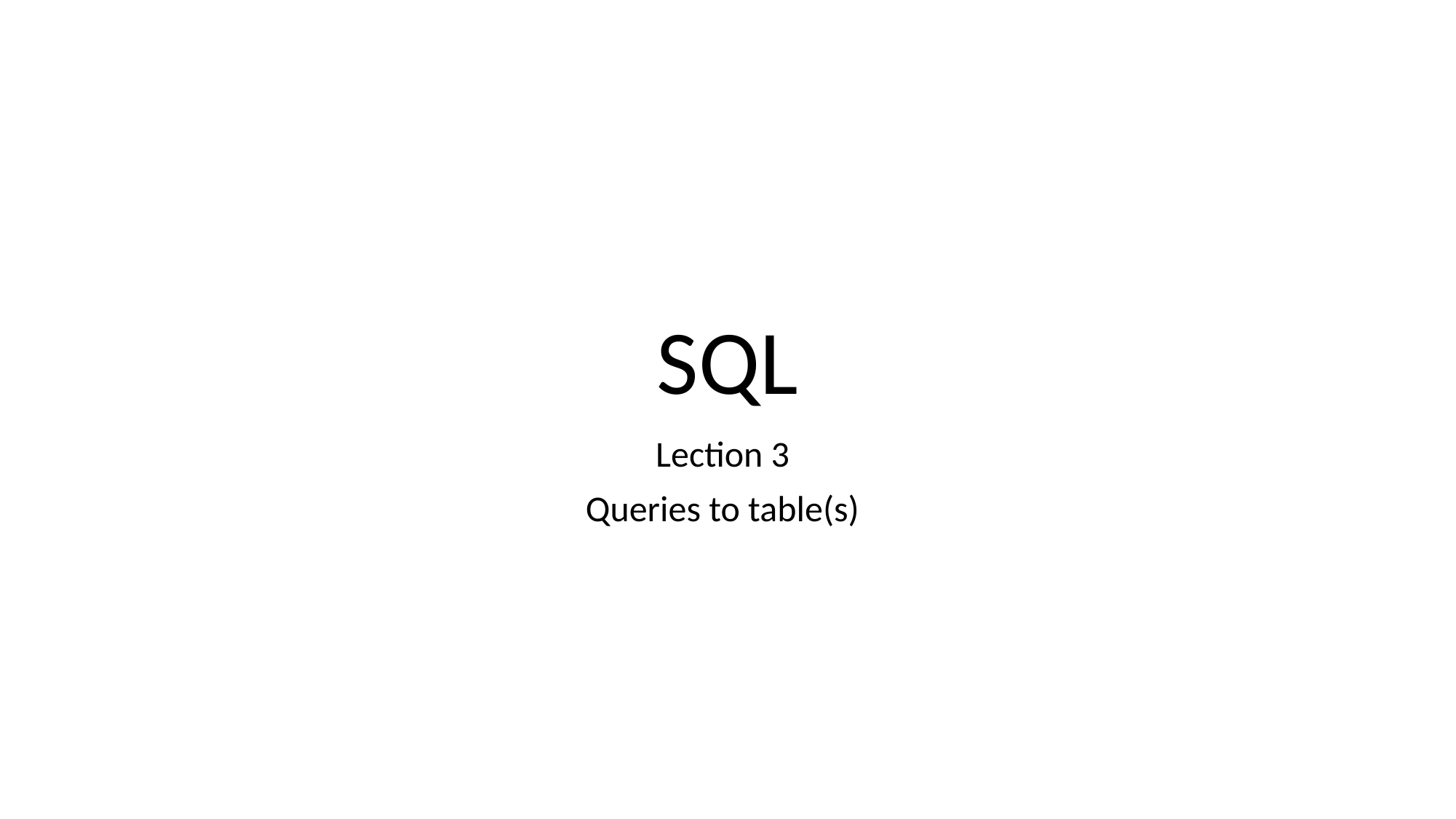

# SQL
Lection 3
Queries to table(s)